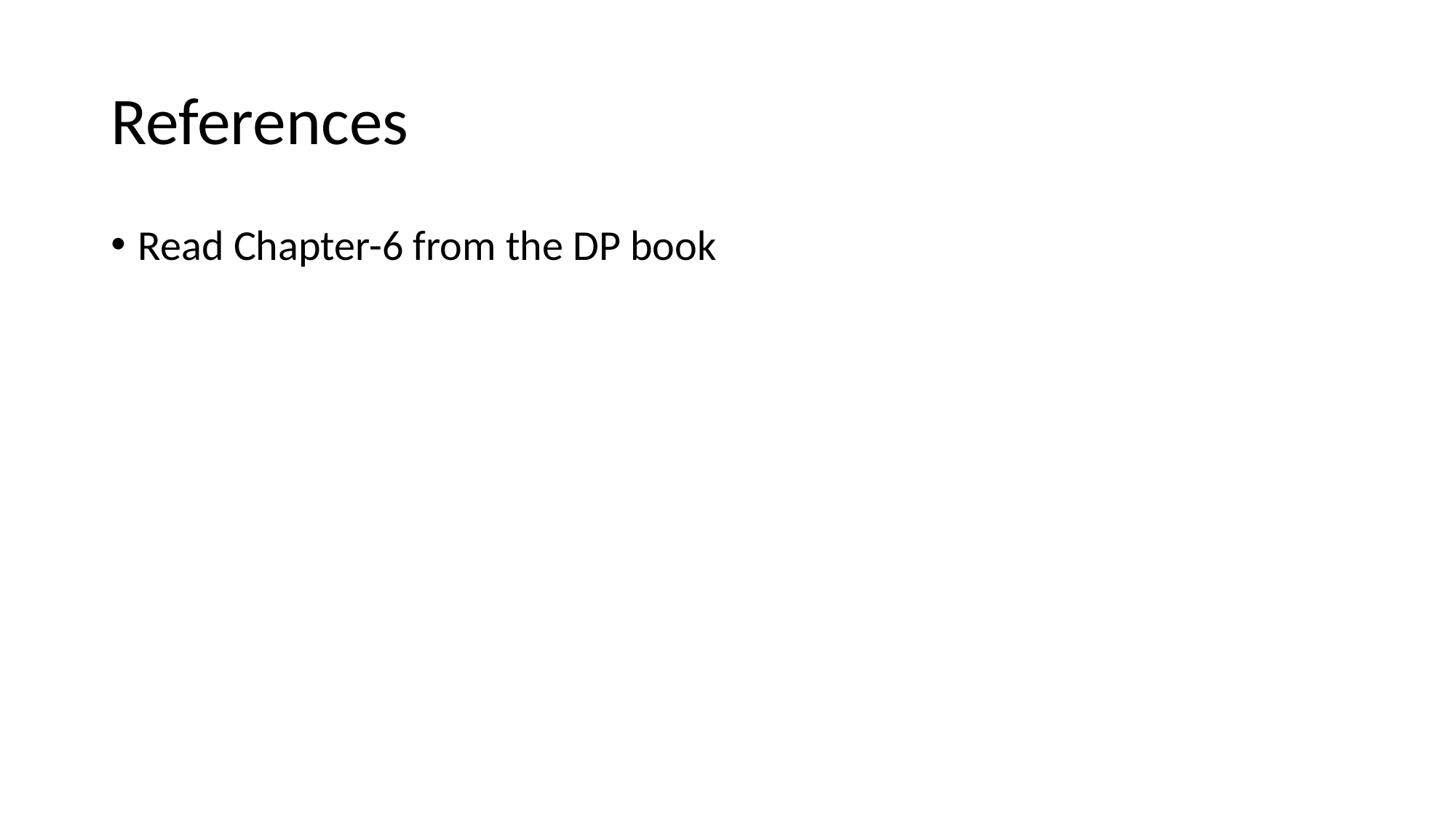

# References
Read Chapter-6 from the DP book